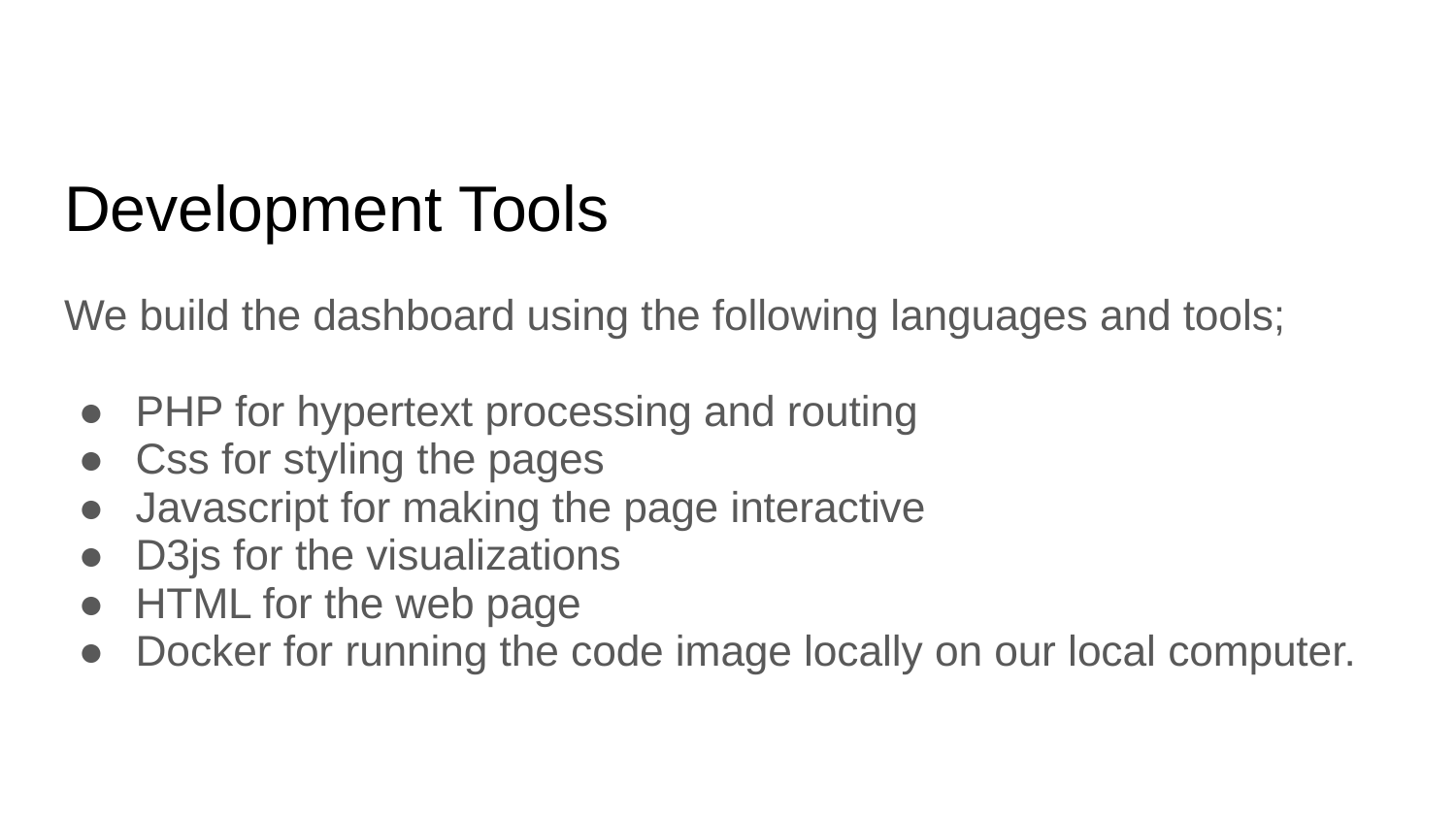

# Development Tools
We build the dashboard using the following languages and tools;
PHP for hypertext processing and routing
Css for styling the pages
Javascript for making the page interactive
D3js for the visualizations
HTML for the web page
Docker for running the code image locally on our local computer.